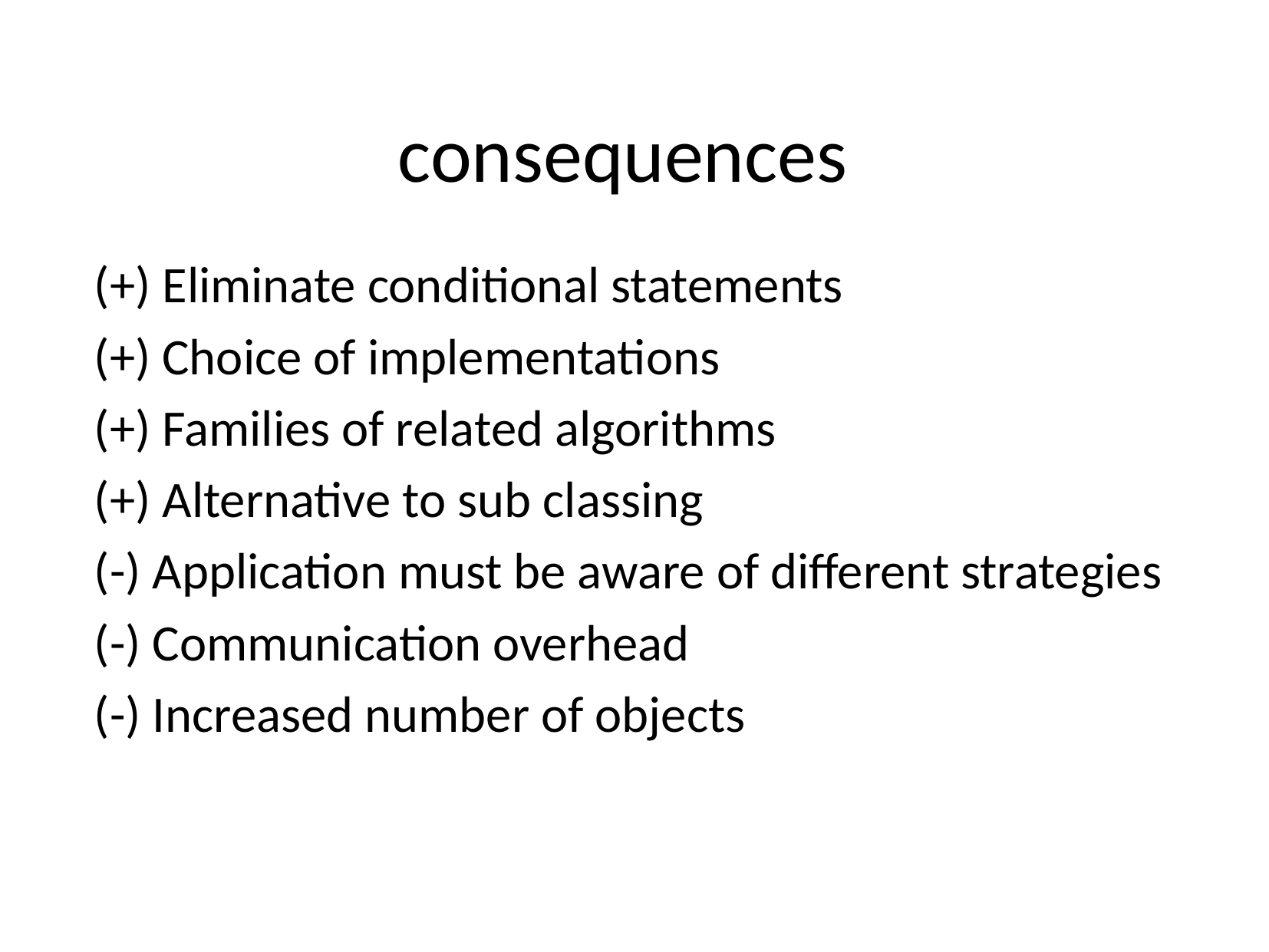

# consequences
(+) Eliminate conditional statements
(+) Choice of implementations
(+) Families of related algorithms
(+) Alternative to sub classing
(-) Application must be aware of different strategies
(-) Communication overhead
(-) Increased number of objects